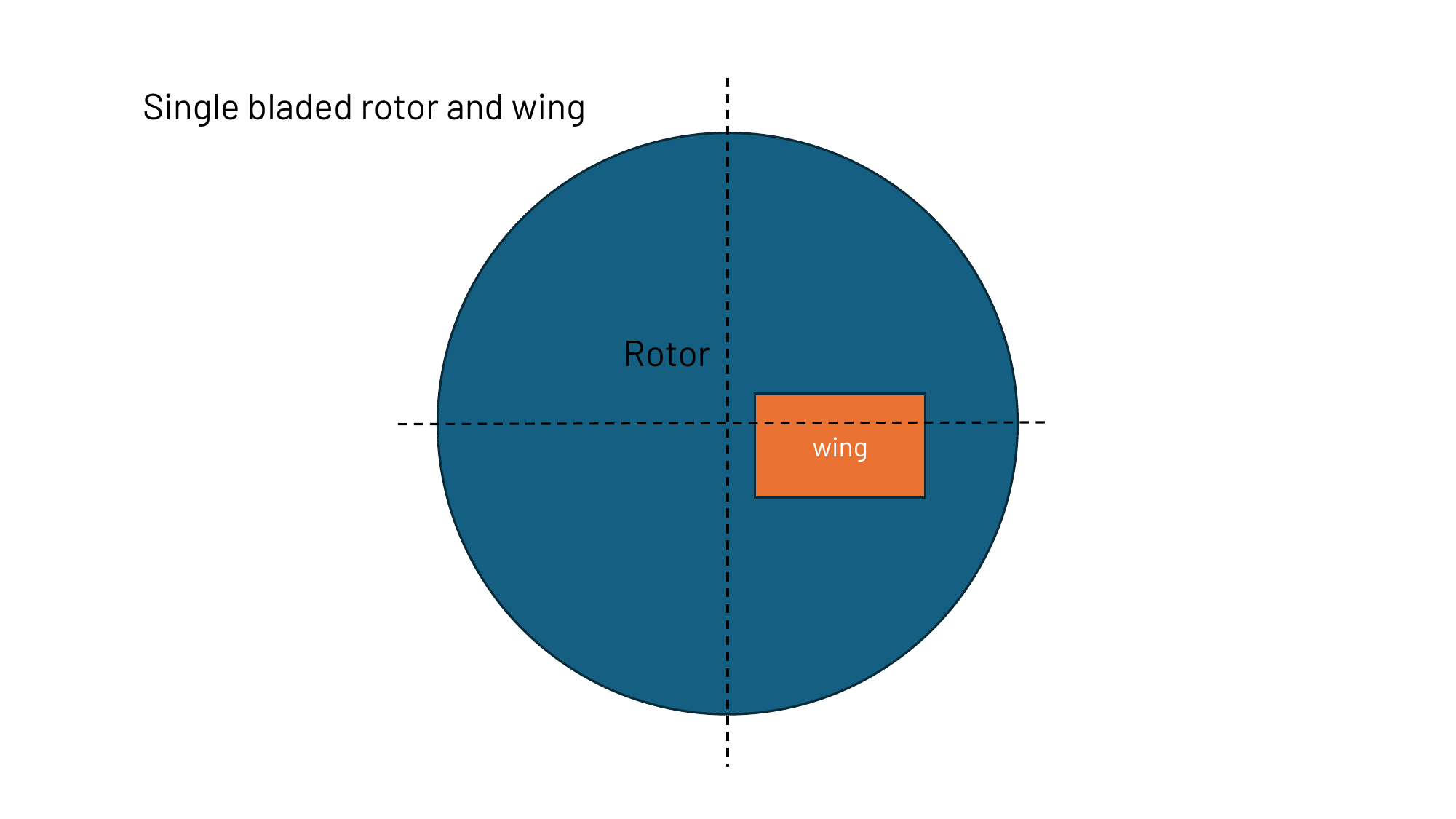

Single bladed rotor and wing

Rotor
wing